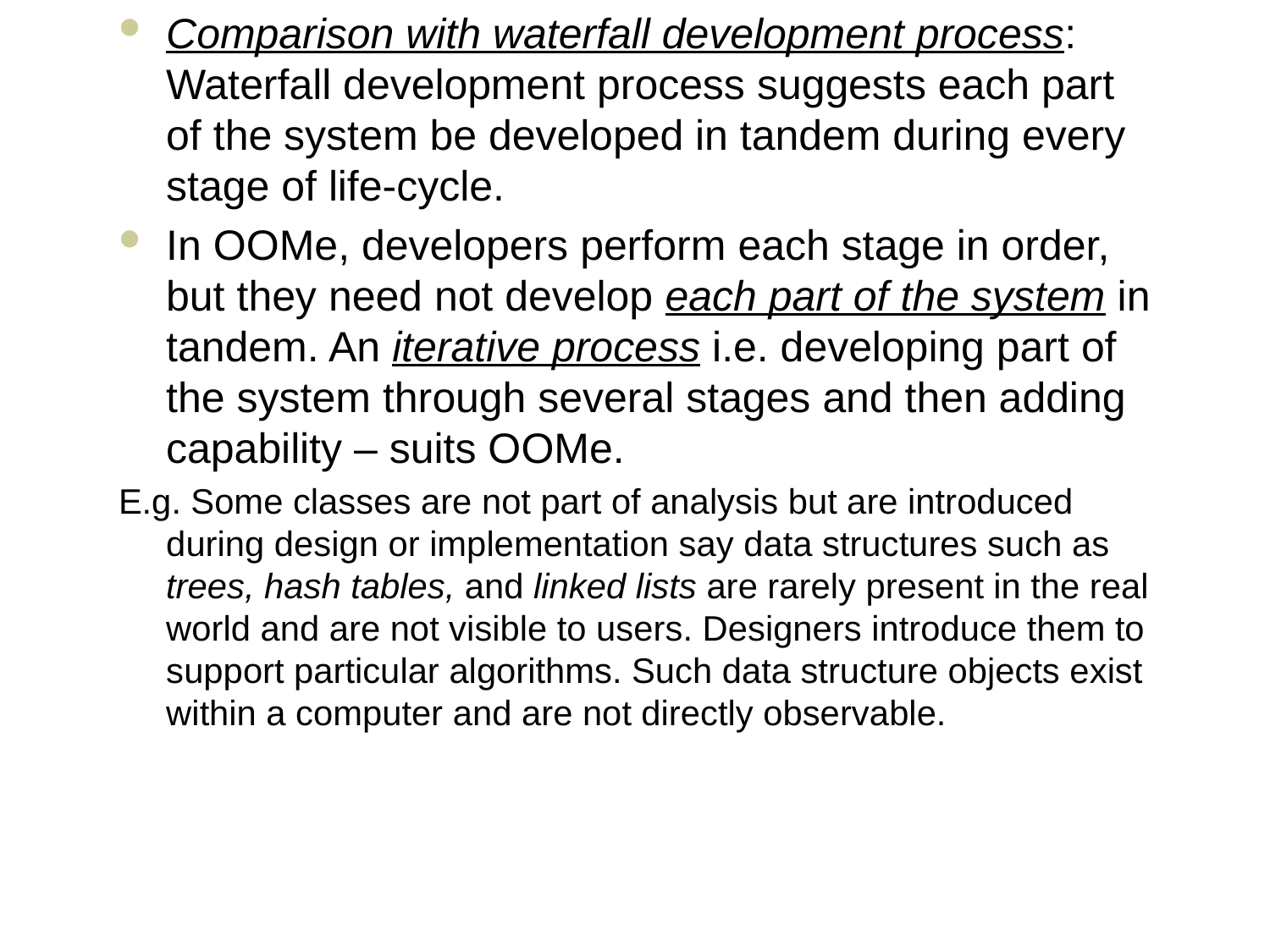

#
Comparison with waterfall development process: Waterfall development process suggests each part of the system be developed in tandem during every stage of life-cycle.
In OOMe, developers perform each stage in order, but they need not develop each part of the system in tandem. An iterative process i.e. developing part of the system through several stages and then adding capability – suits OOMe.
E.g. Some classes are not part of analysis but are introduced during design or implementation say data structures such as trees, hash tables, and linked lists are rarely present in the real world and are not visible to users. Designers introduce them to support particular algorithms. Such data structure objects exist within a computer and are not directly observable.